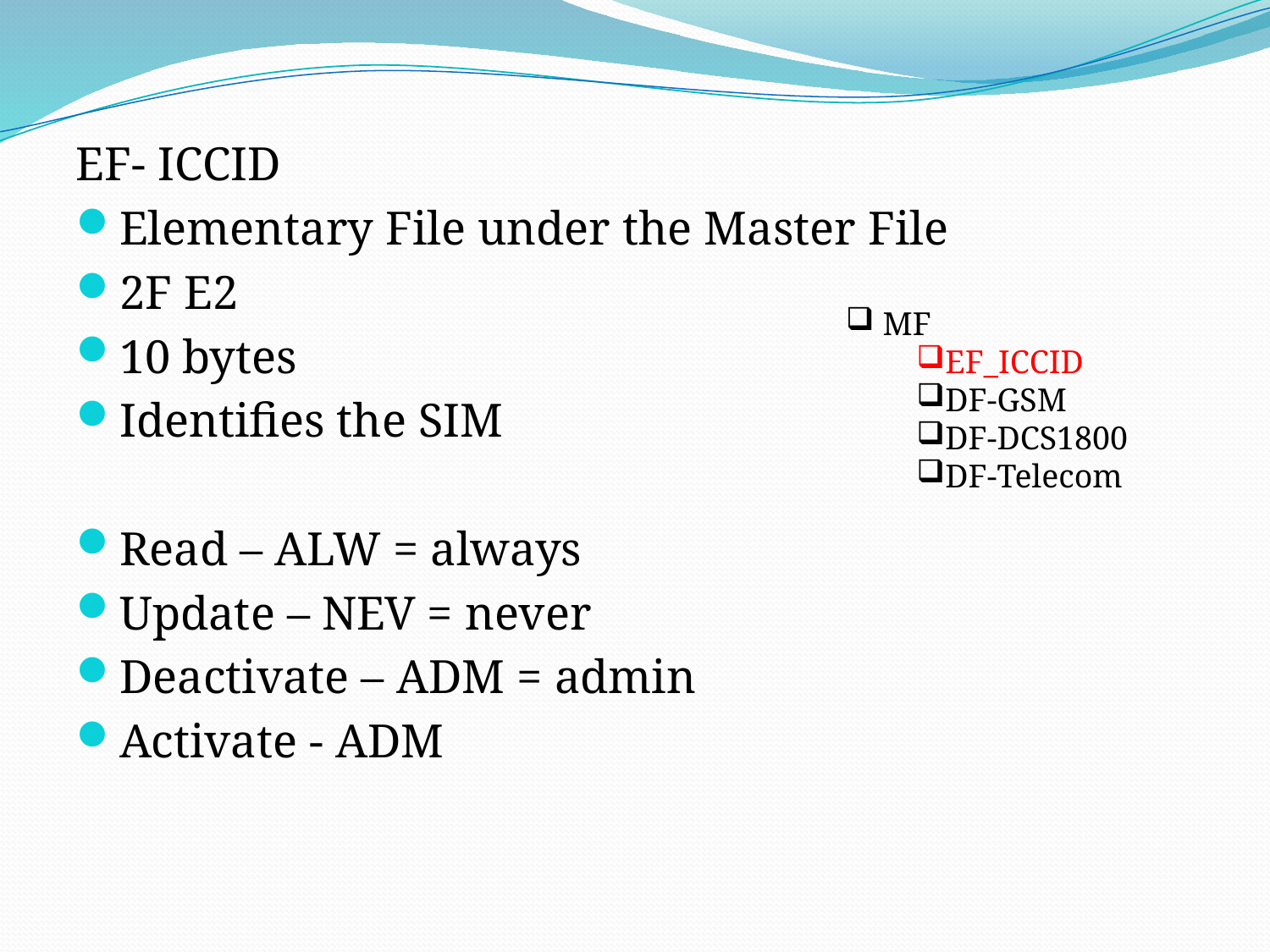

EF- ICCID
Elementary File under the Master File
2F E2
10 bytes
Identifies the SIM

Read – ALW = always
Update – NEV = never
Deactivate – ADM = admin
Activate - ADM

 MF

EF_ICCID
DF-GSM
DF-DCS1800
DF-Telecom